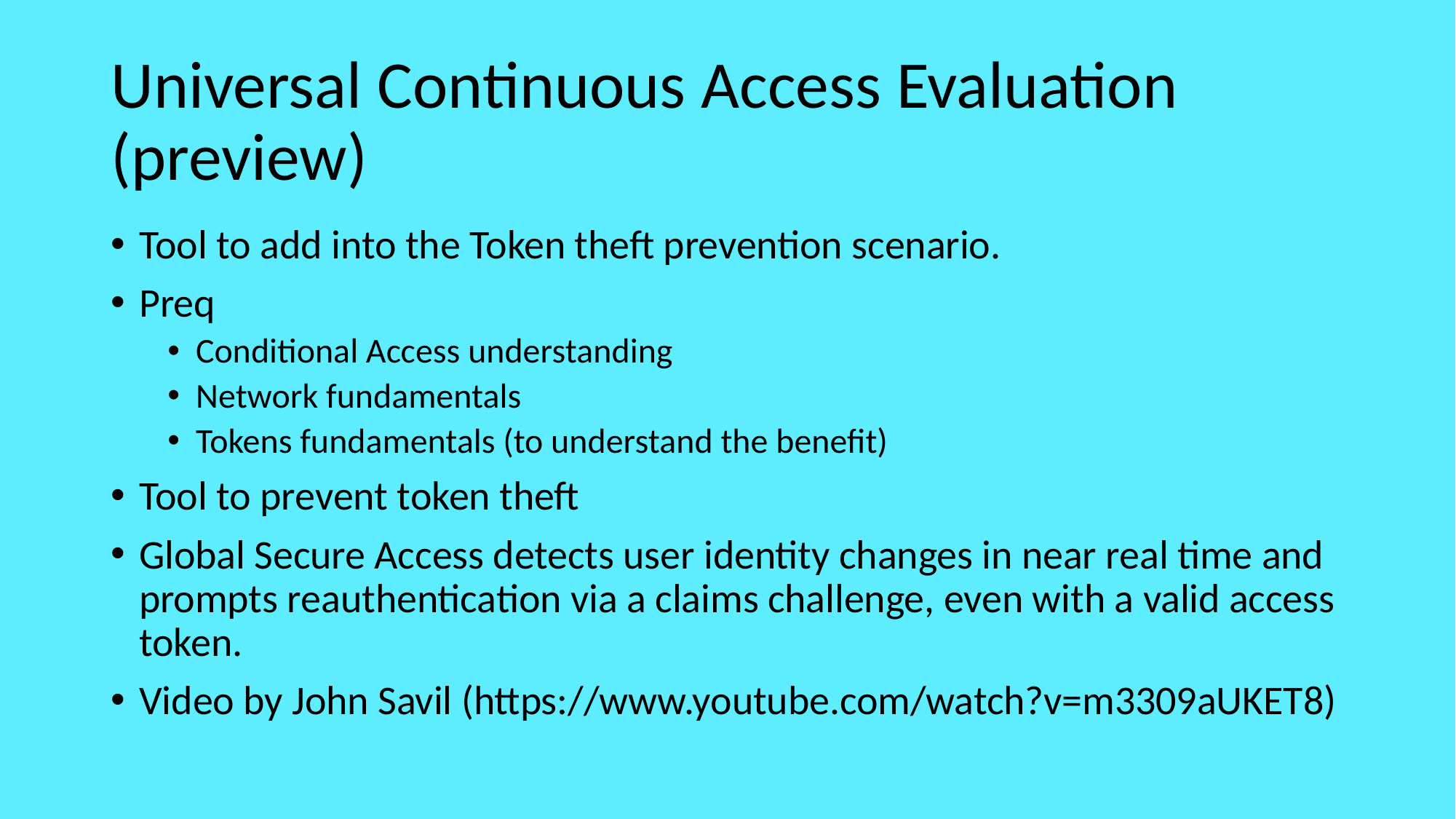

# Universal Continuous Access Evaluation (preview)
Tool to add into the Token theft prevention scenario.
Preq
Conditional Access understanding
Network fundamentals
Tokens fundamentals (to understand the benefit)
Tool to prevent token theft
Global Secure Access detects user identity changes in near real time and prompts reauthentication via a claims challenge, even with a valid access token.
Video by John Savil (https://www.youtube.com/watch?v=m3309aUKET8)